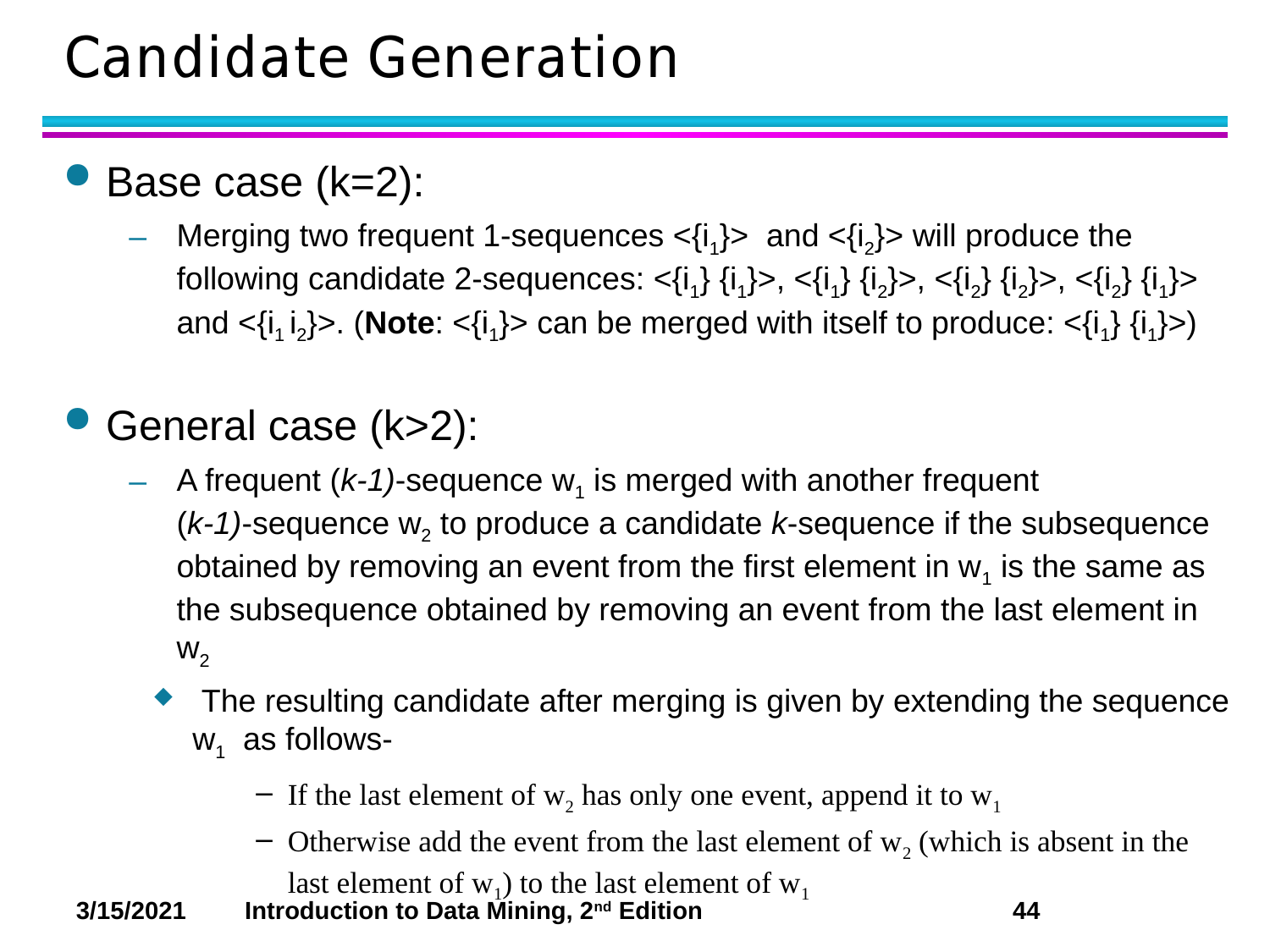

# Candidate Generation
Base case (k=2):
Merging two frequent 1-sequences <{i1}>  and <{i2}> will produce the following candidate 2-sequences: <{i1} {i1}>, <{i1} {i2}>, <{i2} {i2}>, <{i2} {i1}> and <{i1 i2}>. (Note: <{i1}> can be merged with itself to produce: <{i1} {i1}>)

General case (k>2):
A frequent (k-1)-sequence w1 is merged with another frequent
(k-1)-sequence w2 to produce a candidate k-sequence if the subsequence obtained by removing an event from the first element in w1 is the same as the subsequence obtained by removing an event from the last element in w2
 The resulting candidate after merging is given by extending the sequence w1  as follows-
If the last element of w2 has only one event, append it to w1
Otherwise add the event from the last element of w2 (which is absent in the last element of w1) to the last element of w1